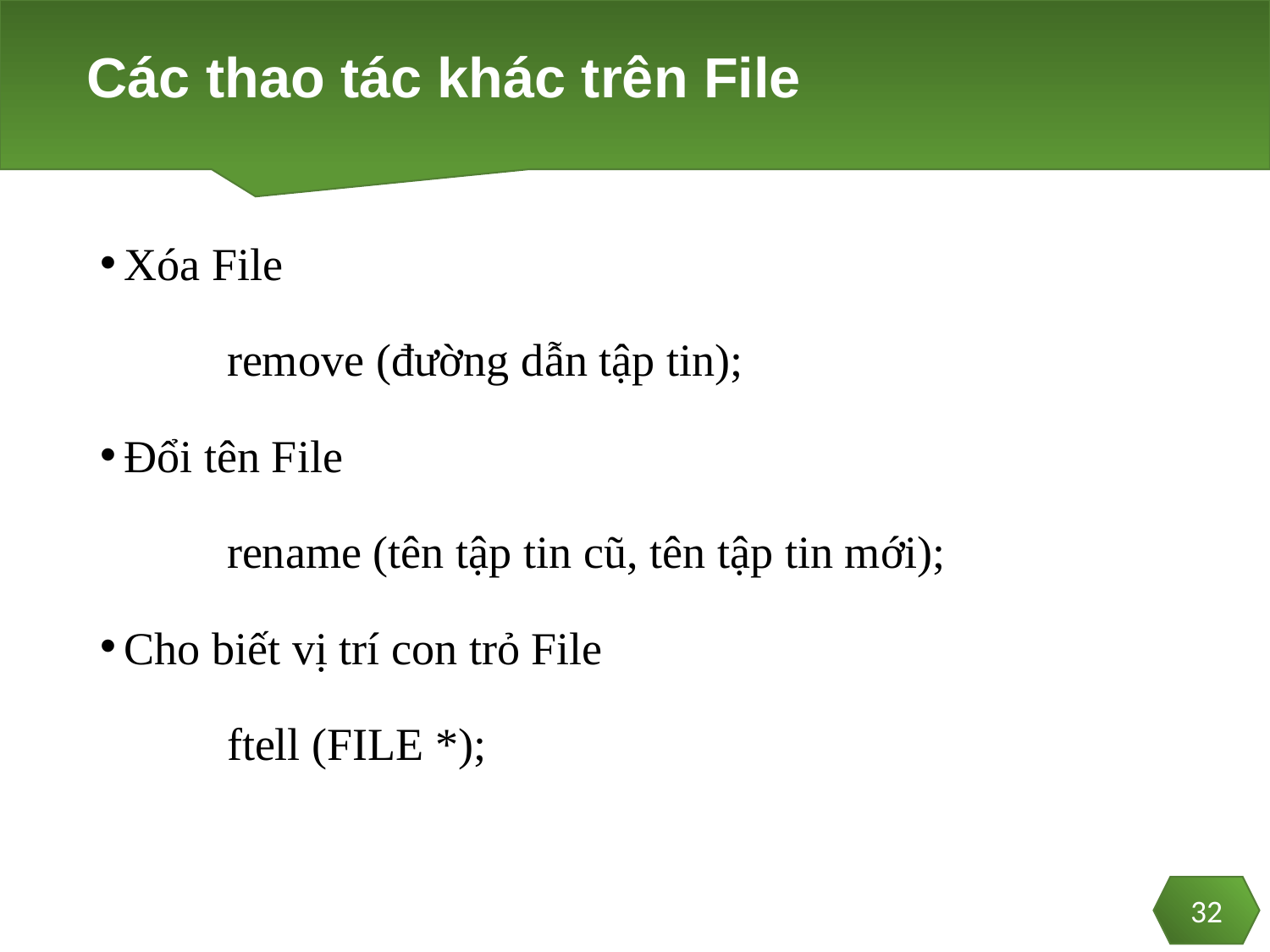

# Các thao tác khác trên File
Xóa File
	remove (đường dẫn tập tin);
Đổi tên File
	rename (tên tập tin cũ, tên tập tin mới);
Cho biết vị trí con trỏ File
	ftell (FILE *);